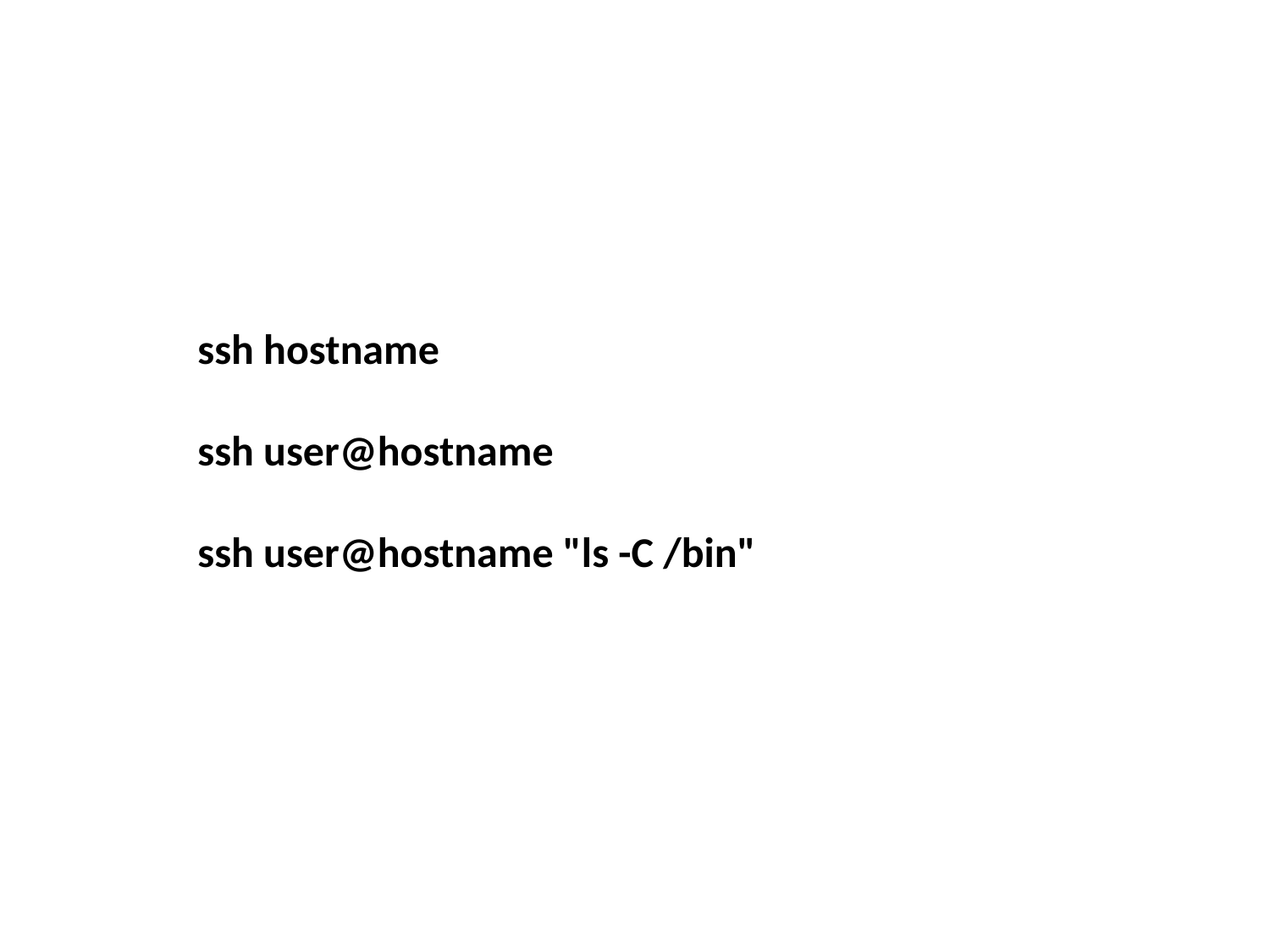

ssh hostname

ssh user@hostname

ssh user@hostname "ls -C /bin"